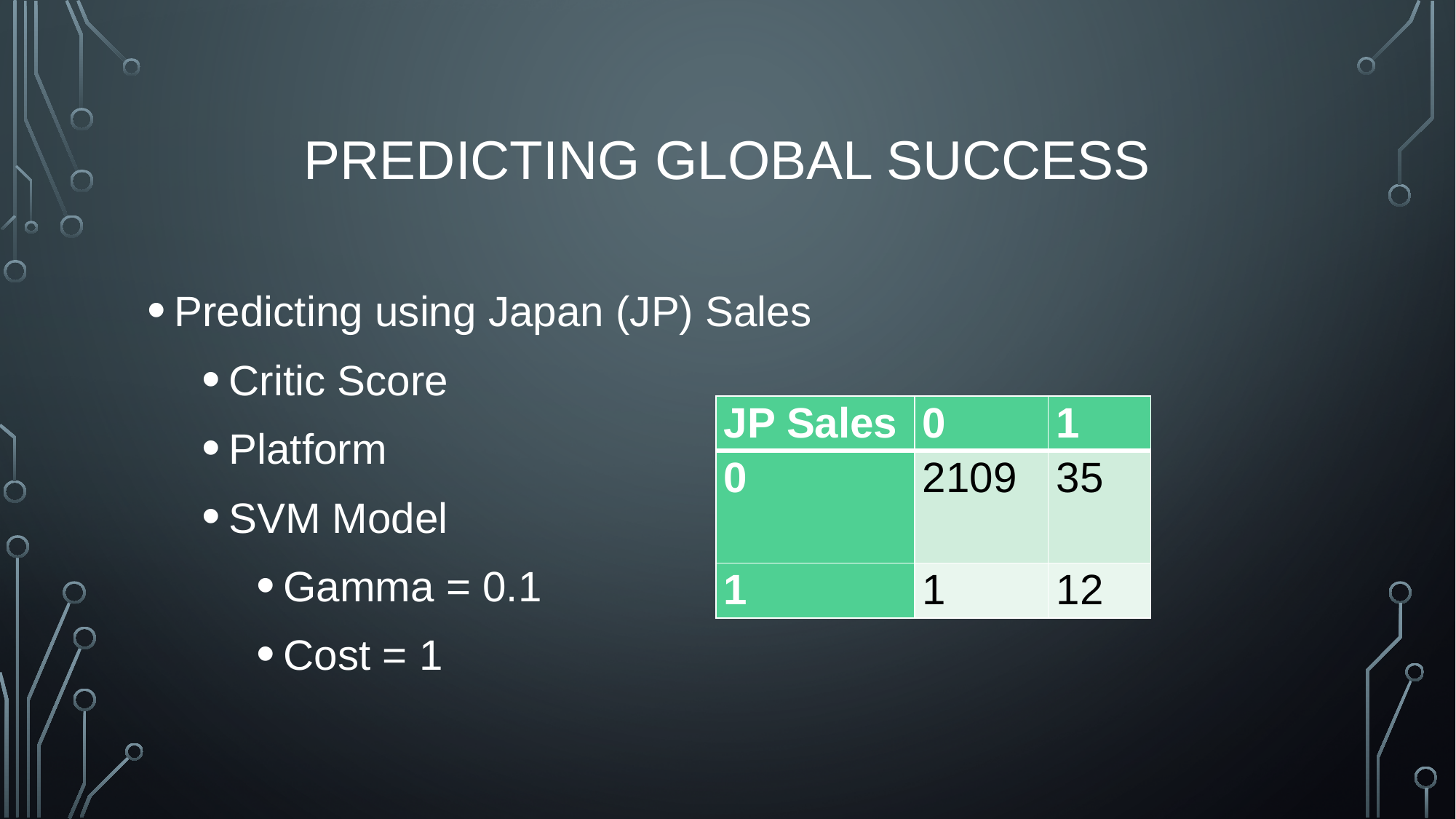

# Predicting Global Success
Predicting using Japan (JP) Sales
Critic Score
Platform
SVM Model
Gamma = 0.1
Cost = 1

| JP Sales | 0 | 1 |
| --- | --- | --- |
| 0 | 2109 | 35 |
| 1 | 1 | 12 |